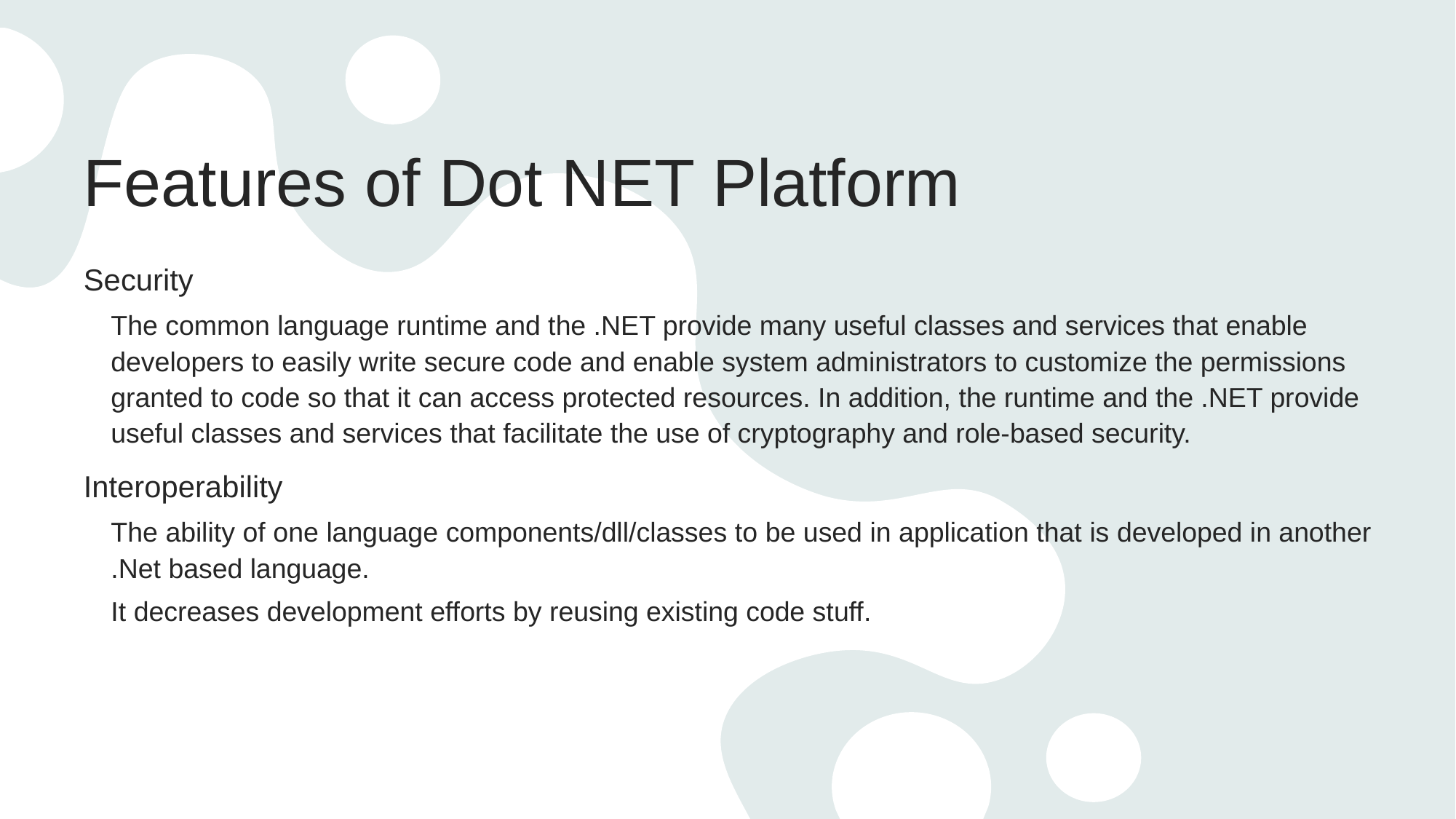

# Features of Dot NET Platform
Security
The common language runtime and the .NET provide many useful classes and services that enable developers to easily write secure code and enable system administrators to customize the permissions granted to code so that it can access protected resources. In addition, the runtime and the .NET provide useful classes and services that facilitate the use of cryptography and role-based security.
Interoperability
The ability of one language components/dll/classes to be used in application that is developed in another .Net based language.
It decreases development efforts by reusing existing code stuff.